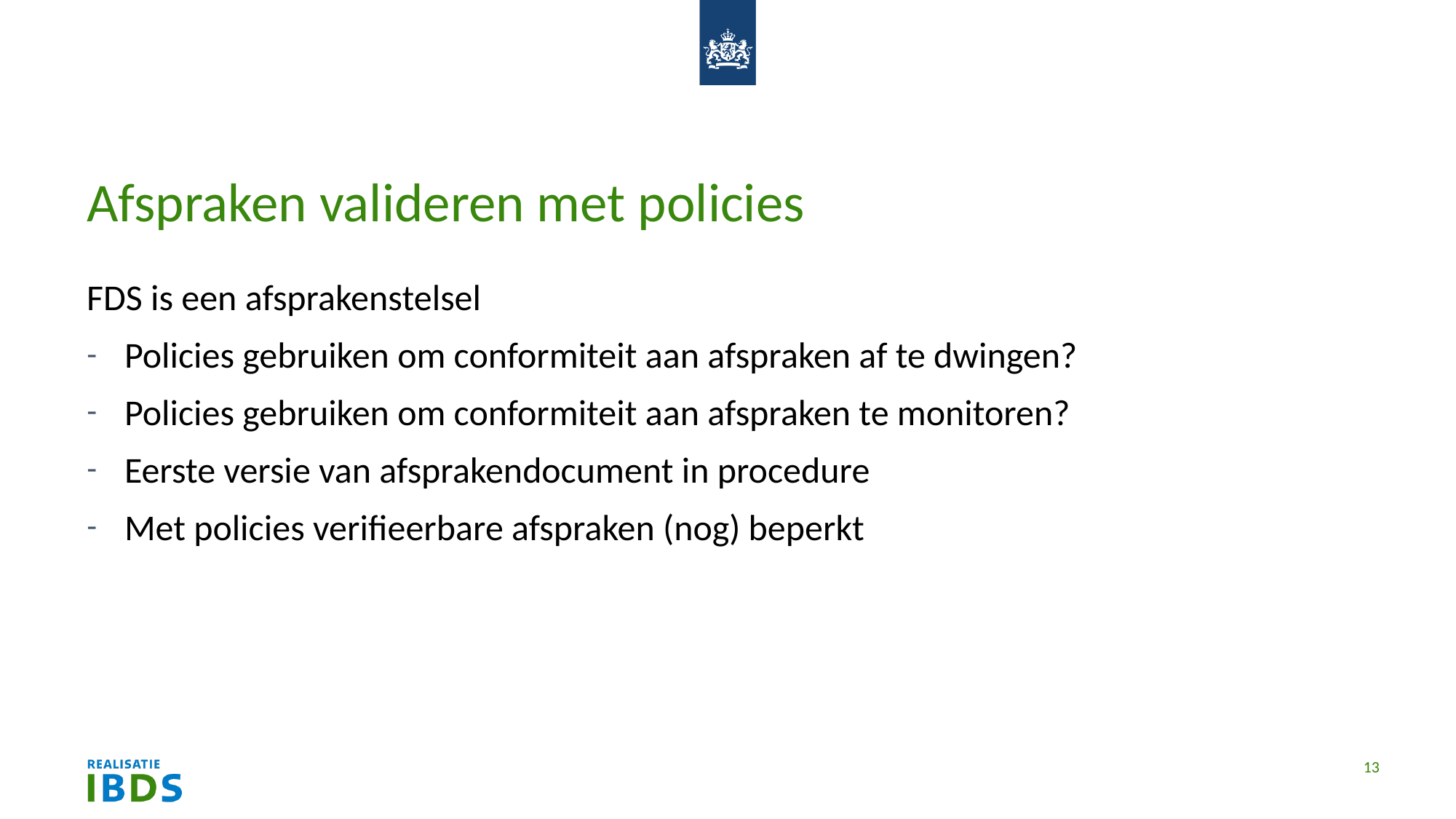

# Afspraken valideren met policies
FDS is een afsprakenstelsel
Policies gebruiken om conformiteit aan afspraken af te dwingen?
Policies gebruiken om conformiteit aan afspraken te monitoren?
Eerste versie van afsprakendocument in procedure
Met policies verifieerbare afspraken (nog) beperkt

13